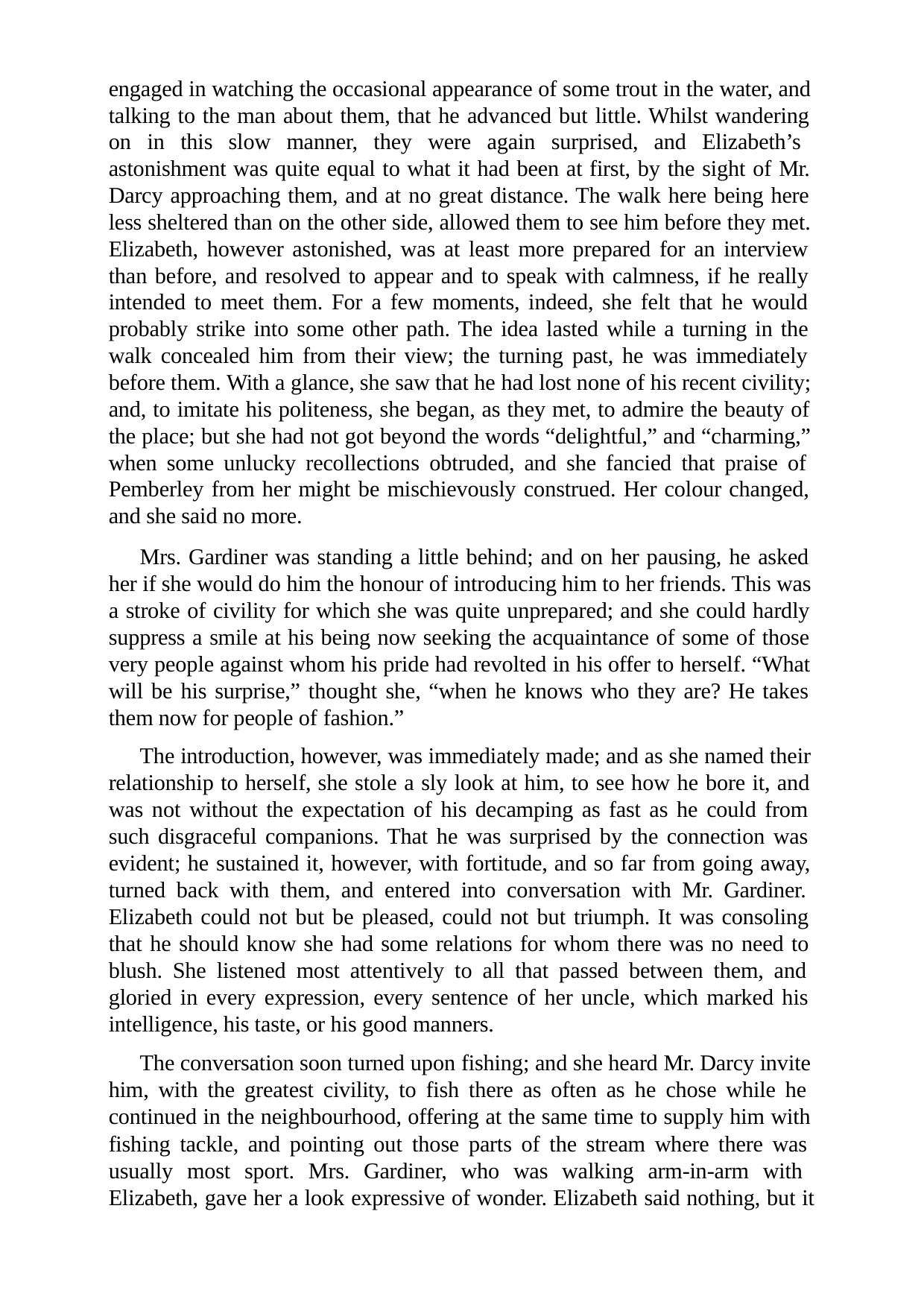

engaged in watching the occasional appearance of some trout in the water, and  talking to the man about them, that he advanced but little. Whilst wandering  on in this slow manner, they were again surprised, and Elizabeth’s  astonishment was quite equal to what it had been at first, by the sight of Mr.  Darcy approaching them, and at no great distance. The walk here being here  less sheltered than on the other side, allowed them to see him before they met.  Elizabeth, however astonished, was at least more prepared for an interview  than before, and resolved to appear and to speak with calmness, if he really  intended to meet them. For a few moments, indeed, she felt that he would  probably strike into some other path. The idea lasted while a turning in the  walk concealed him from their view; the turning past, he was immediately  before them. With a glance, she saw that he had lost none of his recent civility;  and, to imitate his politeness, she began, as they met, to admire the beauty of  the place; but she had not got beyond the words “delightful,” and “charming,”  when some unlucky recollections obtruded, and she fancied that praise of  Pemberley from her might be mischievously construed. Her colour changed,  and she said no more.
Mrs. Gardiner was standing a little behind; and on her pausing, he asked  her if she would do him the honour of introducing him to her friends. This was  a stroke of civility for which she was quite unprepared; and she could hardly  suppress a smile at his being now seeking the acquaintance of some of those  very people against whom his pride had revolted in his offer to herself. “What  will be his surprise,” thought she, “when he knows who they are? He takes  them now for people of fashion.”
The introduction, however, was immediately made; and as she named their  relationship to herself, she stole a sly look at him, to see how he bore it, and  was not without the expectation of his decamping as fast as he could from  such disgraceful companions. That he was surprised by the connection was  evident; he sustained it, however, with fortitude, and so far from going away,  turned back with them, and entered into conversation with Mr. Gardiner.  Elizabeth could not but be pleased, could not but triumph. It was consoling  that he should know she had some relations for whom there was no need to  blush. She listened most attentively to all that passed between them, and  gloried in every expression, every sentence of her uncle, which marked his  intelligence, his taste, or his good manners.
The conversation soon turned upon fishing; and she heard Mr. Darcy invite  him, with the greatest civility, to fish there as often as he chose while he  continued in the neighbourhood, offering at the same time to supply him with  fishing tackle, and pointing out those parts of the stream where there was  usually most sport. Mrs. Gardiner, who was walking arm-in-arm with  Elizabeth, gave her a look expressive of wonder. Elizabeth said nothing, but it